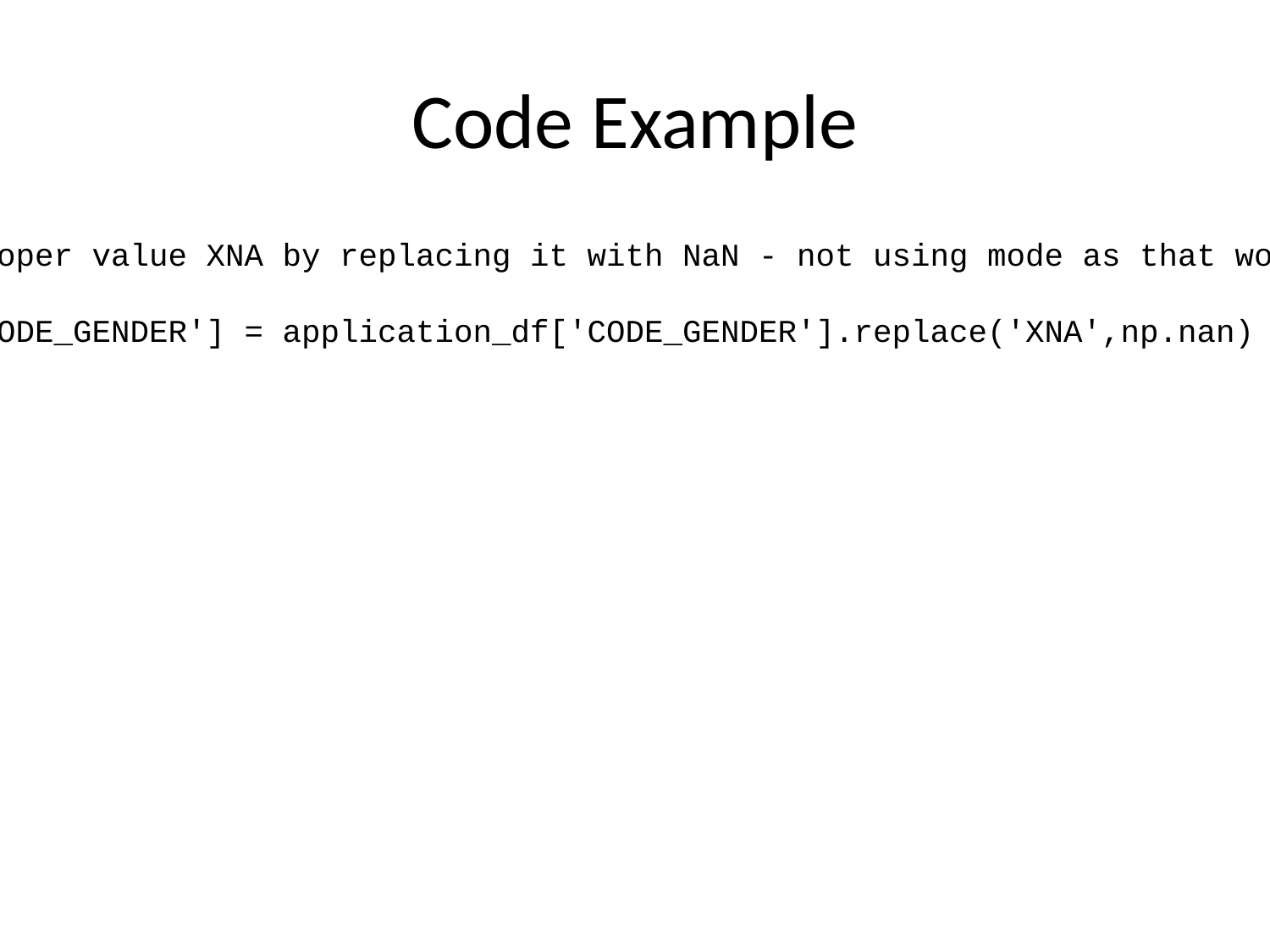

# Code Example

# Get rid of improper value XNA by replacing it with NaN - not using mode as that would be imputation application_df['CODE_GENDER'] = application_df['CODE_GENDER'].replace('XNA',np.nan)